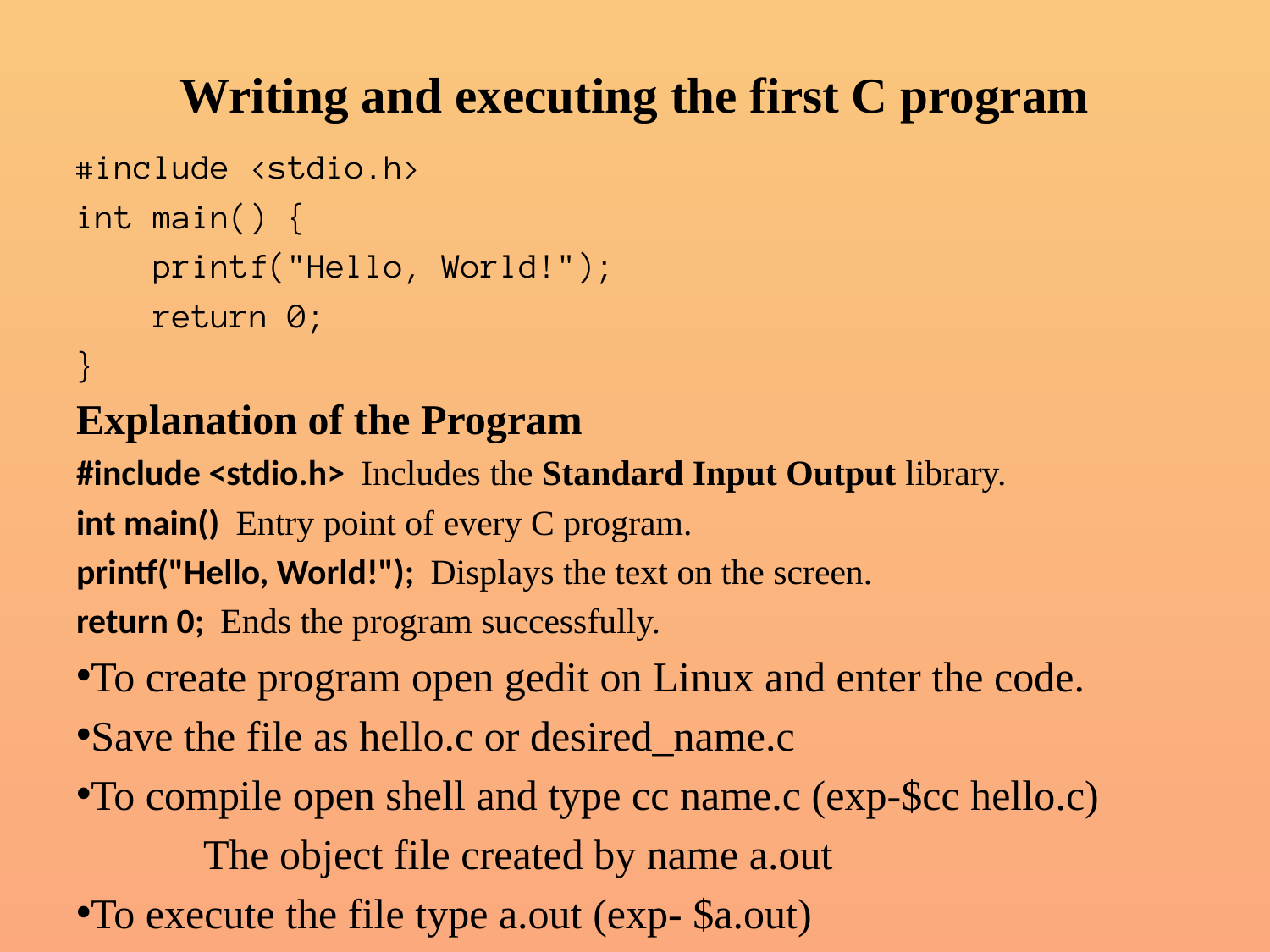

# Writing and executing the first C program
#include <stdio.h>
int main() {
    printf("Hello, World!");
    return 0;
}
Explanation of the Program
#include <stdio.h>  Includes the Standard Input Output library.
int main()  Entry point of every C program.
printf("Hello, World!");  Displays the text on the screen.
return 0;  Ends the program successfully.
To create program open gedit on Linux and enter the code.
Save the file as hello.c or desired_name.c
To compile open shell and type cc name.c (exp-$cc hello.c)
	The object file created by name a.out
To execute the file type a.out (exp- $a.out)